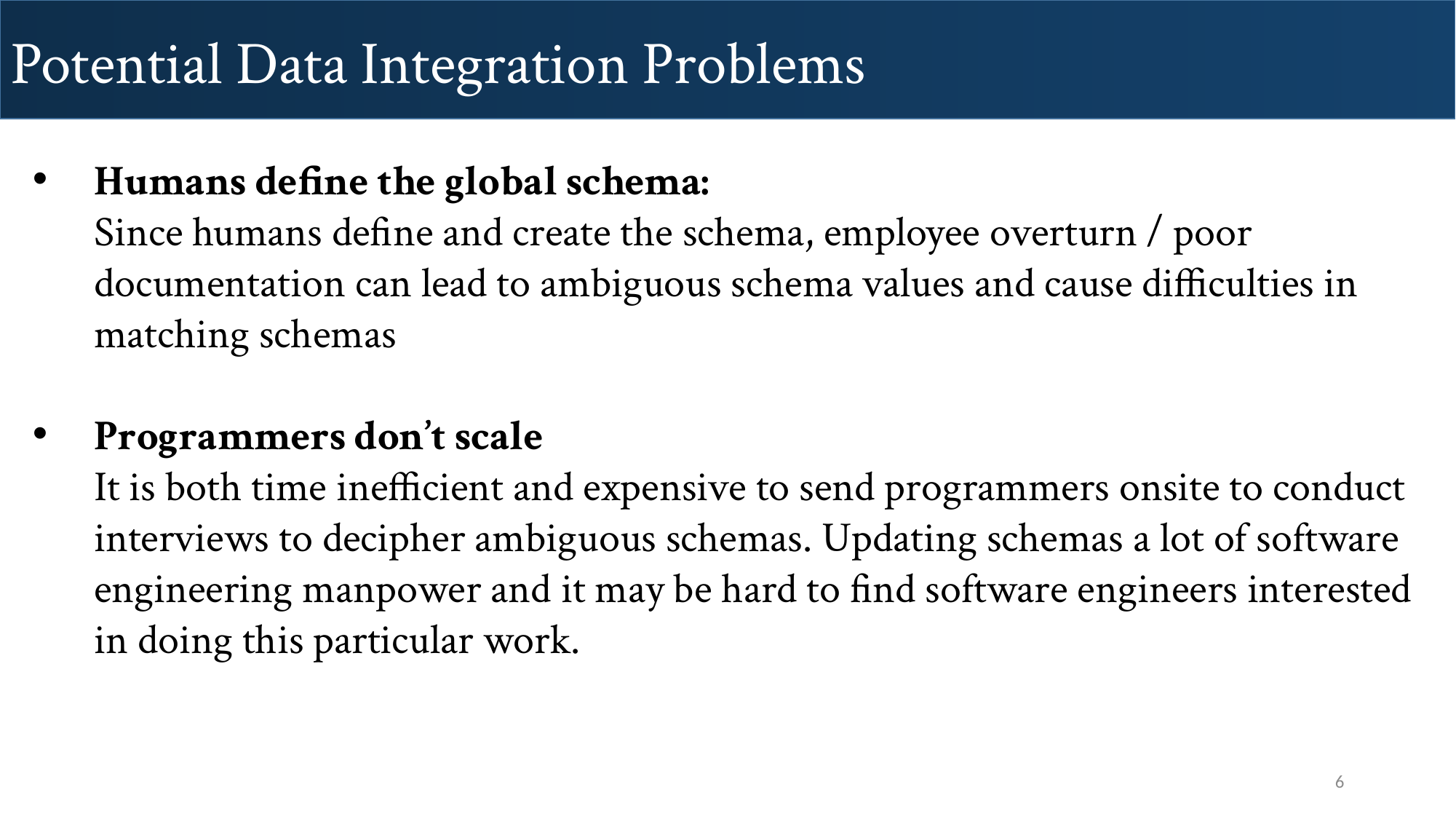

Potential Data Integration Problems
Humans define the global schema:
Since humans define and create the schema, employee overturn / poor documentation can lead to ambiguous schema values and cause difficulties in matching schemas
Programmers don’t scale
It is both time inefficient and expensive to send programmers onsite to conduct interviews to decipher ambiguous schemas. Updating schemas a lot of software engineering manpower and it may be hard to find software engineers interested in doing this particular work.

6